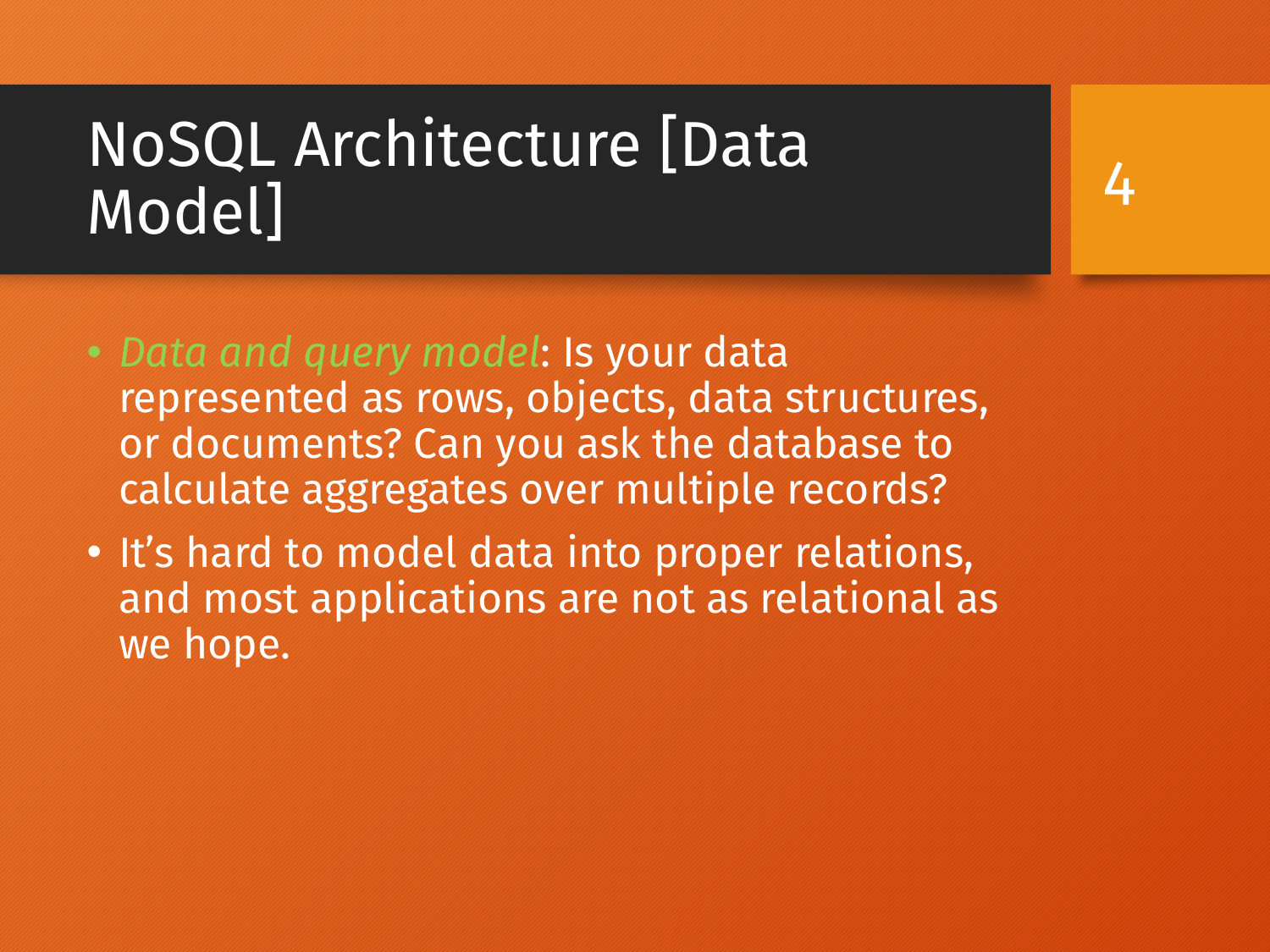

# NoSQL Architecture [Data Model]
4
Data and query model: Is your data represented as rows, objects, data structures, or documents? Can you ask the database to calculate aggregates over multiple records?
It’s hard to model data into proper relations, and most applications are not as relational as we hope.